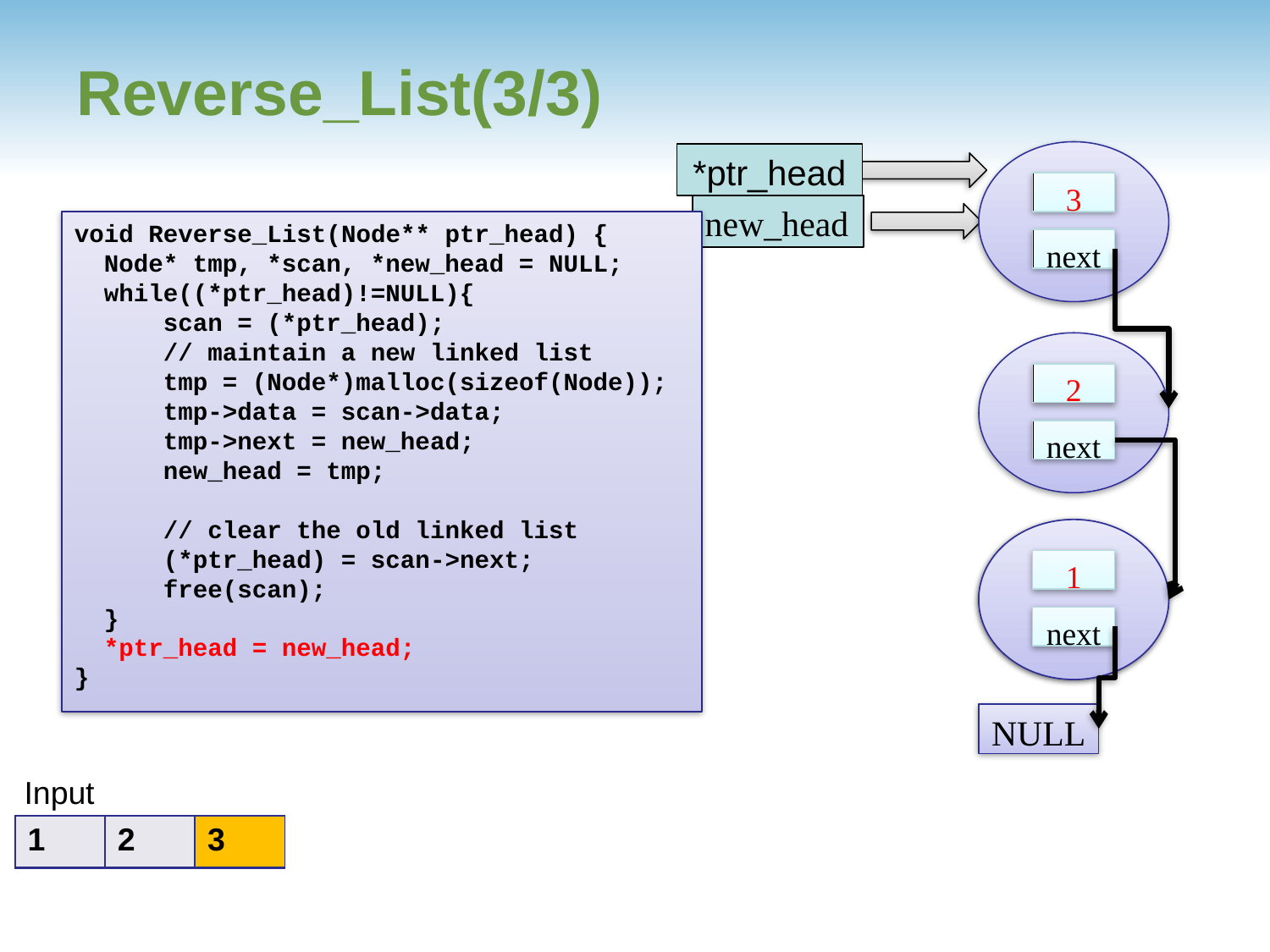

# Reverse_List(3/3)

3
next
*ptr_head

new_head

void Reverse_List(Node** ptr_head) {
  Node* tmp, *scan, *new_head = NULL;
  while((*ptr_head)!=NULL){
      scan = (*ptr_head);
      // maintain a new linked list
      tmp = (Node*)malloc(sizeof(Node));
      tmp->data = scan->data;
      tmp->next = new_head;
      new_head = tmp;

      // clear the old linked list
      (*ptr_head) = scan->next;
      free(scan);
  }
  *ptr_head = new_head;
}

2
next

1
next

data
next
NULL
Input:
| 1 | 2 | 3 |
| --- | --- | --- |
| 1 | 2 | 3 |
| --- | --- | --- |
| 1 | 2 | 3 |
| --- | --- | --- |
| 1 | 2 | 3 |
| --- | --- | --- |